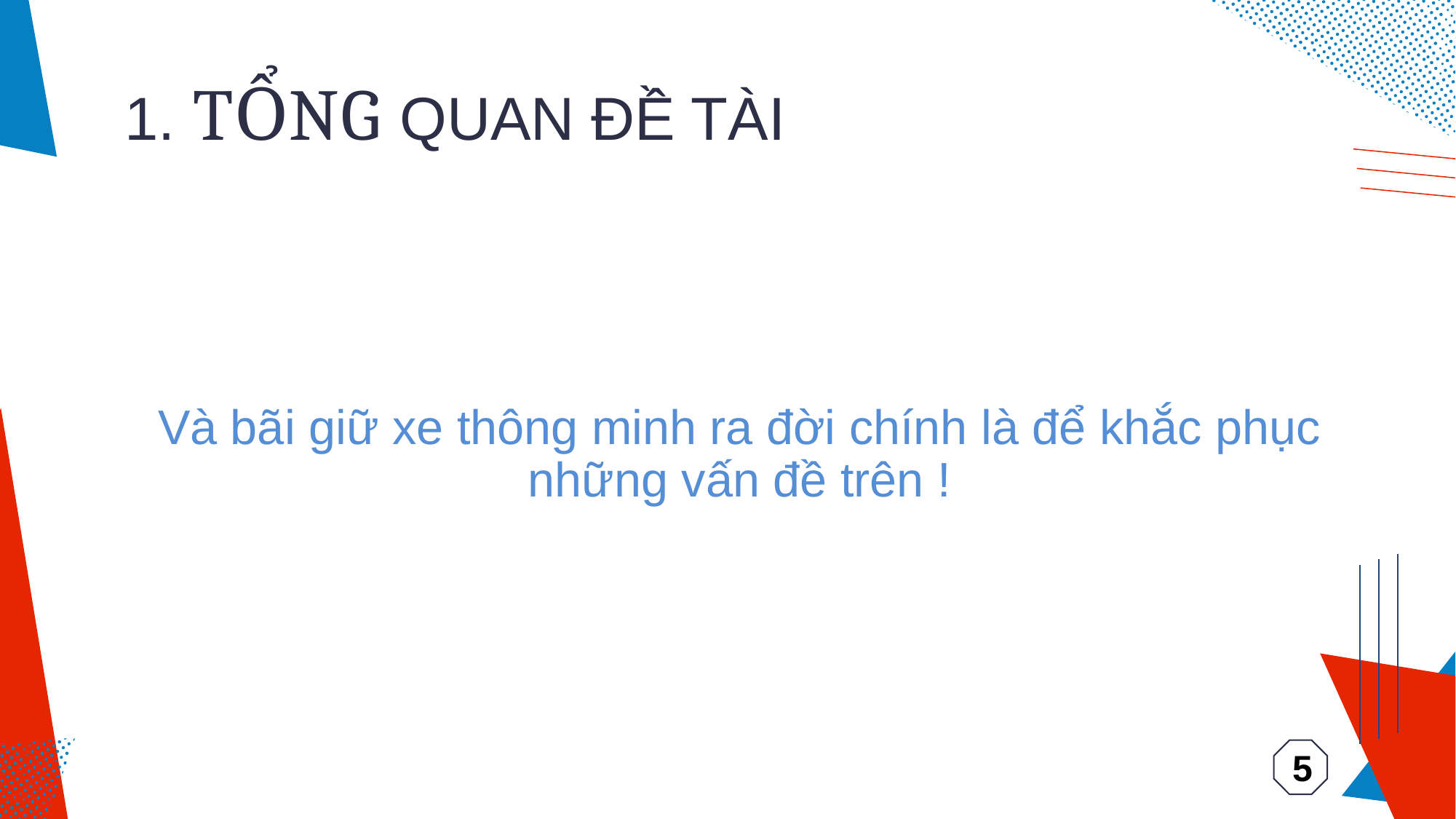

# 1. TỔNG QUAN ĐỀ TÀI

Và bãi giữ xe thông minh ra đời chính là để khắc phục những vấn đề trên !
5